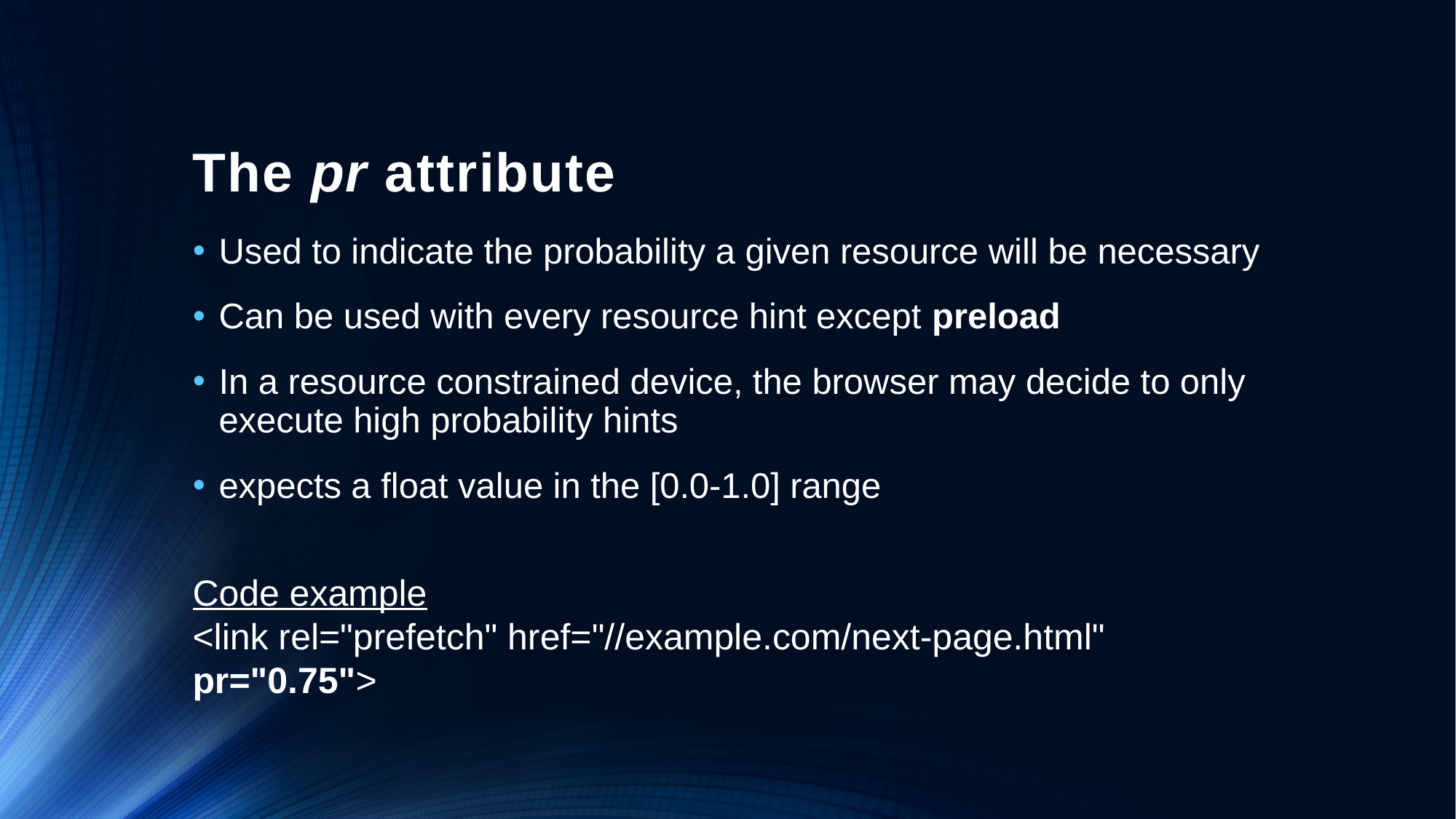

# The pr attribute
Used to indicate the probability a given resource will be necessary
Can be used with every resource hint except preload
In a resource constrained device, the browser may decide to only execute high probability hints
expects a float value in the [0.0-1.0] range
Code example
<link rel="prefetch" href="//example.com/next-page.html" pr="0.75">